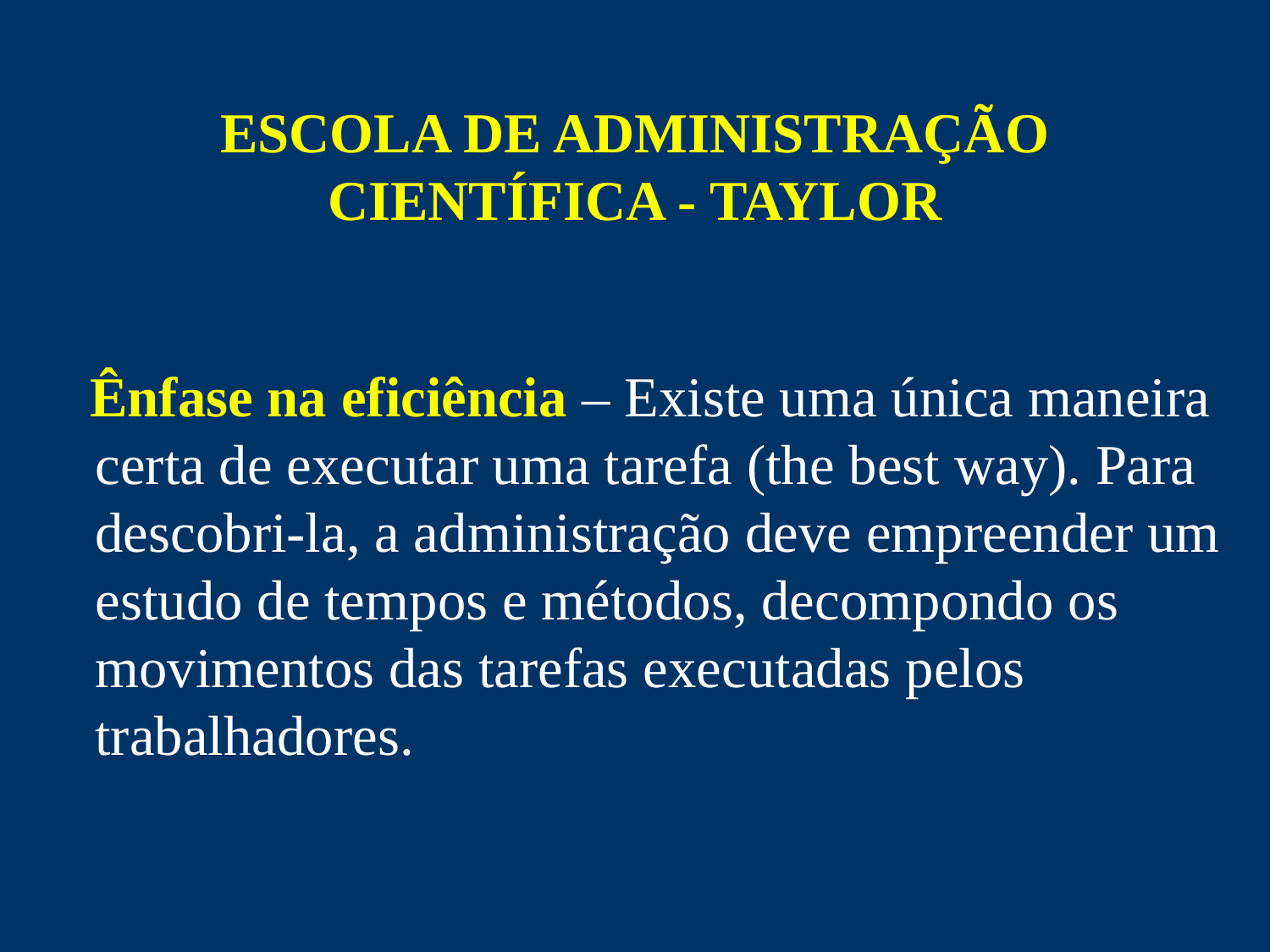

# ESCOLA DE ADMINISTRAÇÃO CIENTÍFICA - TAYLOR

   Ênfase na eficiência – Existe uma única maneira certa de executar uma tarefa (the best way). Para descobri-la, a administração deve empreender um estudo de tempos e métodos, decompondo os movimentos das tarefas executadas pelos trabalhadores.